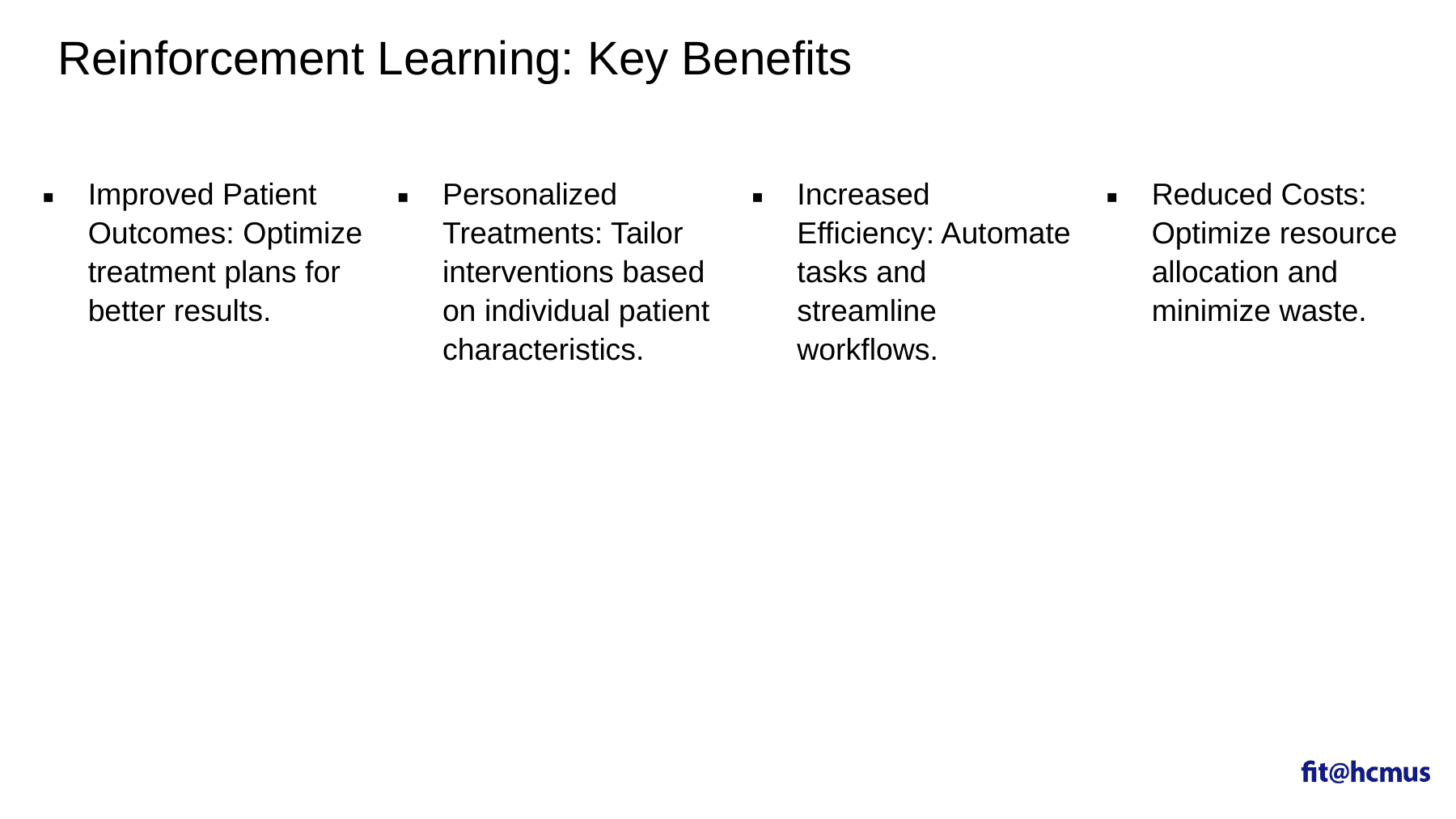

Reinforcement Learning: Key Benefits
#
Improved Patient Outcomes: Optimize treatment plans for better results.
Increased Efficiency: Automate tasks and streamline workflows.
Personalized Treatments: Tailor interventions based on individual patient characteristics.
Reduced Costs: Optimize resource allocation and minimize waste.